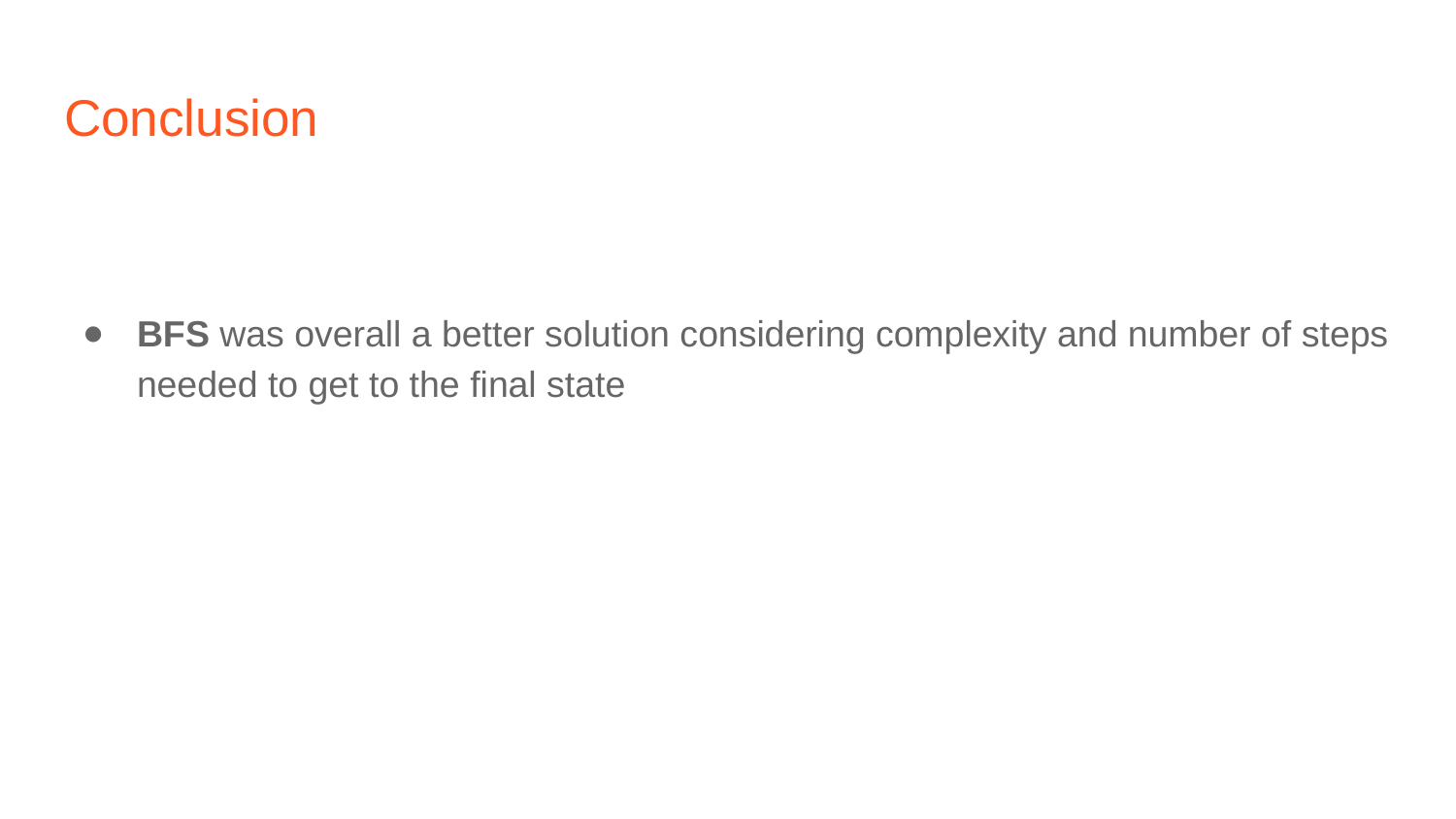

# Conclusion
BFS was overall a better solution considering complexity and number of steps needed to get to the final state